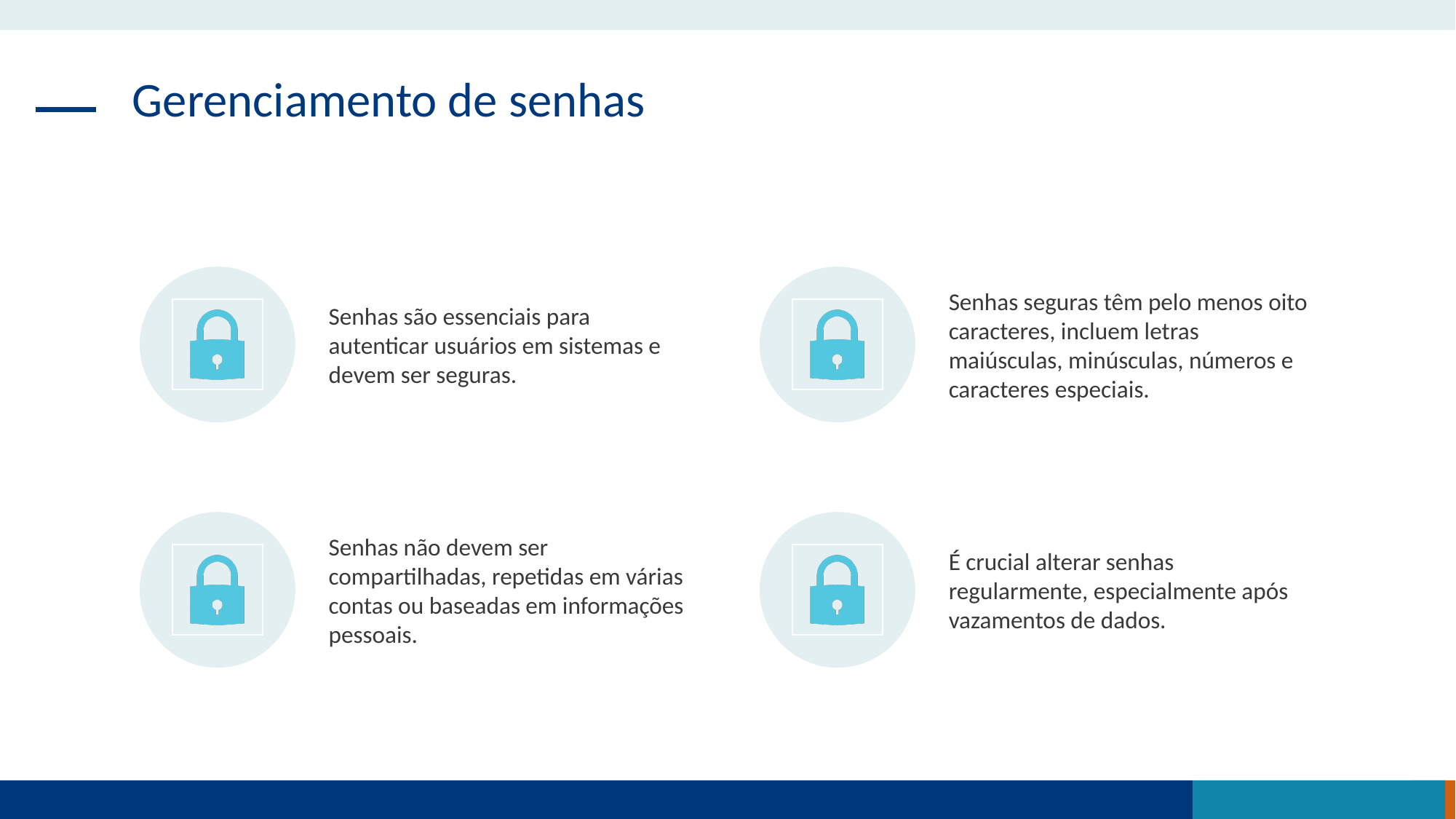

Gerenciamento de senhas
Senhas são essenciais para autenticar usuários em sistemas e devem ser seguras.
Senhas seguras têm pelo menos oito caracteres, incluem letras maiúsculas, minúsculas, números e caracteres especiais.
Senhas não devem ser compartilhadas, repetidas em várias contas ou baseadas em informações pessoais.
É crucial alterar senhas regularmente, especialmente após vazamentos de dados.